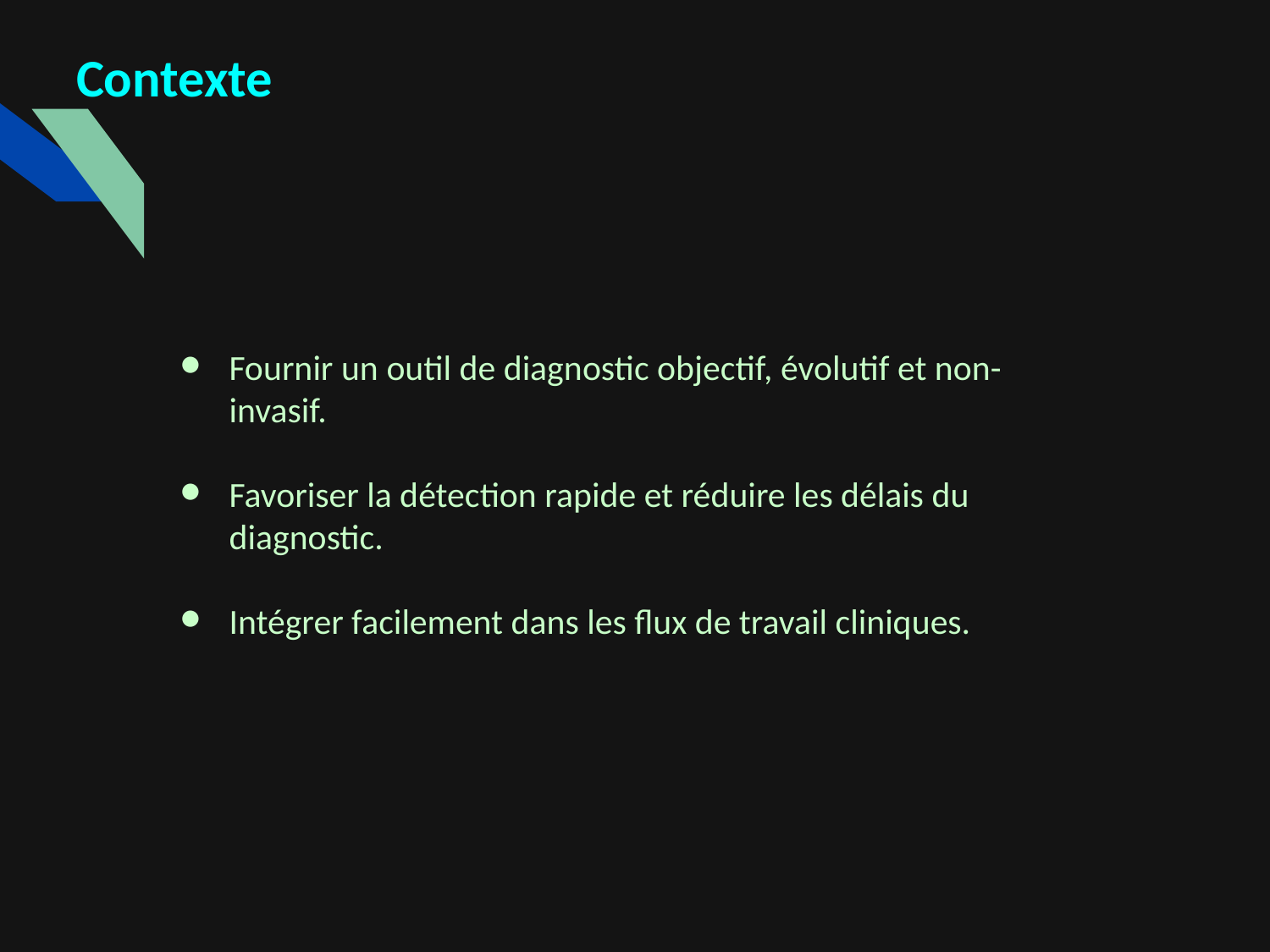

Contexte

Fournir un outil de diagnostic objectif, évolutif et non-invasif.

Favoriser la détection rapide et réduire les délais du diagnostic.

Intégrer facilement dans les flux de travail cliniques.